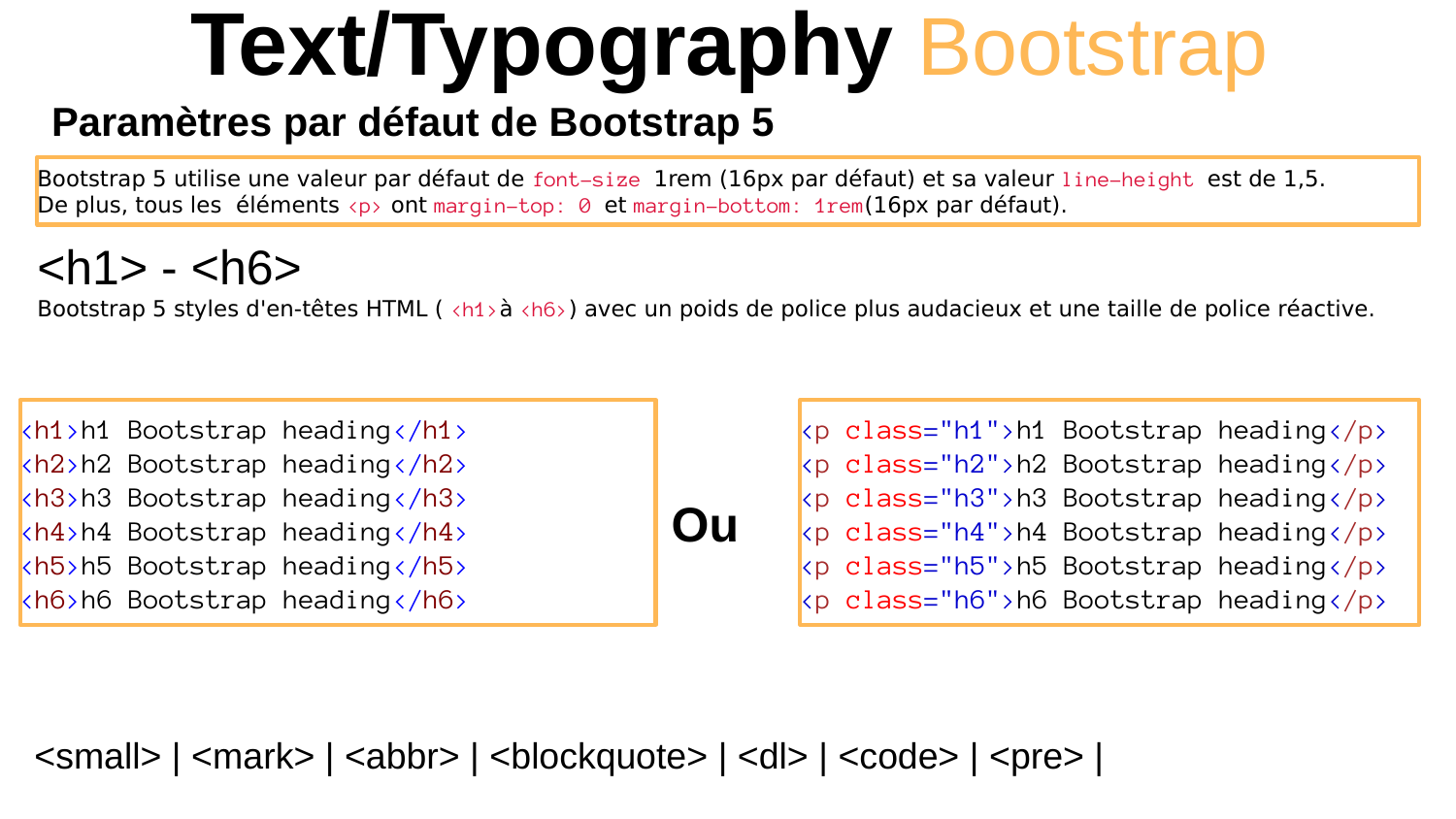

Text/Typography Bootstrap
Paramètres par défaut de Bootstrap 5
Bootstrap 5 utilise une valeur par défaut de font-size 1rem (16px par défaut) et sa valeur line-height est de 1,5.
De plus, tous les  éléments <p> ont margin-top: 0 et margin-bottom: 1rem(16px par défaut).
<h1> - <h6>
Bootstrap 5 styles d'en-têtes HTML ( <h1>à <h6>) avec un poids de police plus audacieux et une taille de police réactive.
<h1>h1 Bootstrap heading</h1>
<h2>h2 Bootstrap heading</h2>
<h3>h3 Bootstrap heading</h3>
<h4>h4 Bootstrap heading</h4>
<h5>h5 Bootstrap heading</h5>
<h6>h6 Bootstrap heading</h6>
<p class="h1">h1 Bootstrap heading</p>
<p class="h2">h2 Bootstrap heading</p>
<p class="h3">h3 Bootstrap heading</p>
<p class="h4">h4 Bootstrap heading</p>
<p class="h5">h5 Bootstrap heading</p>
<p class="h6">h6 Bootstrap heading</p>
Ou
<small> | <mark> | <abbr> | <blockquote> | <dl> | <code> | <pre> |